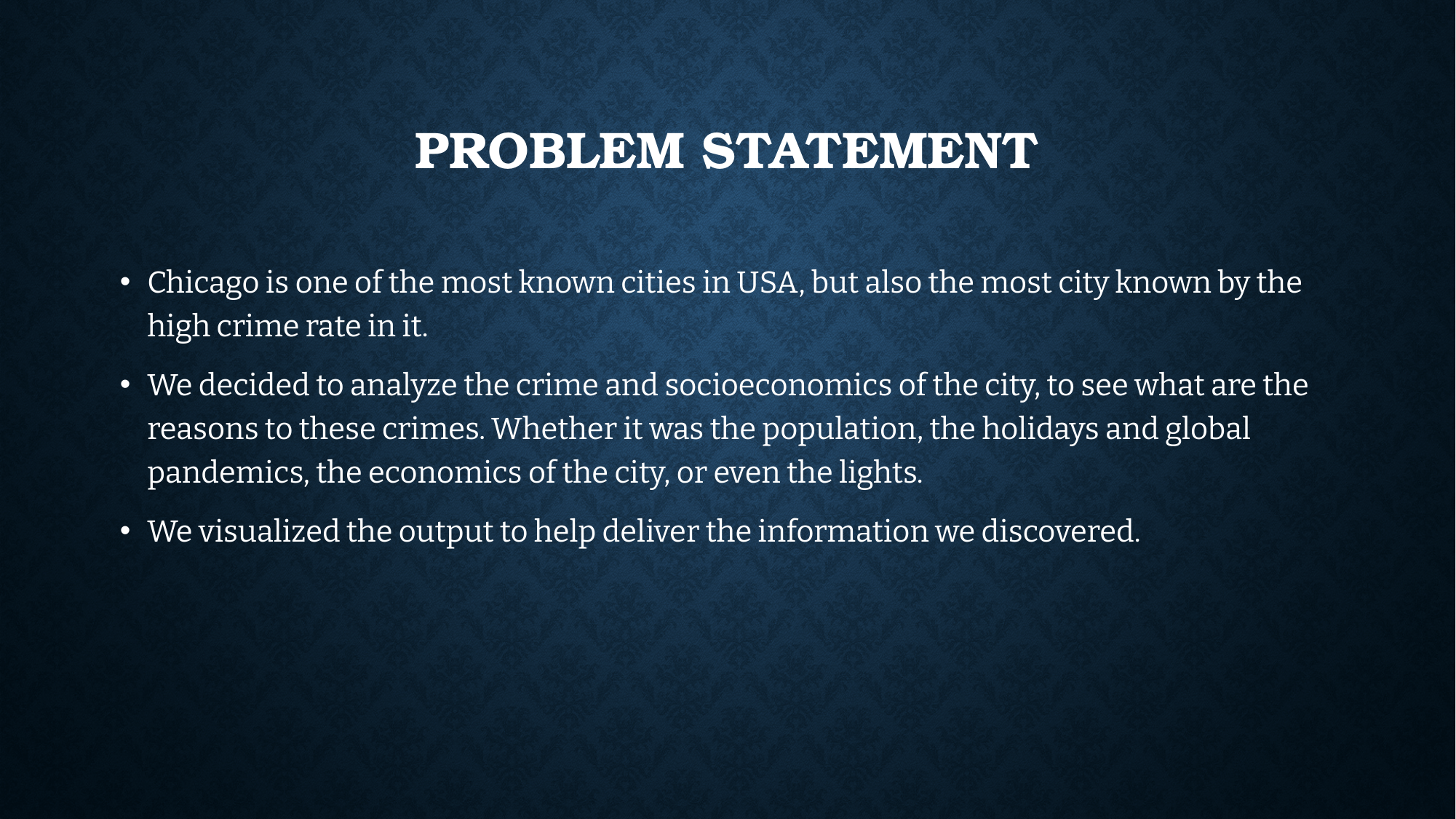

# Problem statement
Chicago is one of the most known cities in USA, but also the most city known by the high crime rate in it.
We decided to analyze the crime and socioeconomics of the city, to see what are the reasons to these crimes. Whether it was the population, the holidays and global pandemics, the economics of the city, or even the lights.
We visualized the output to help deliver the information we discovered.